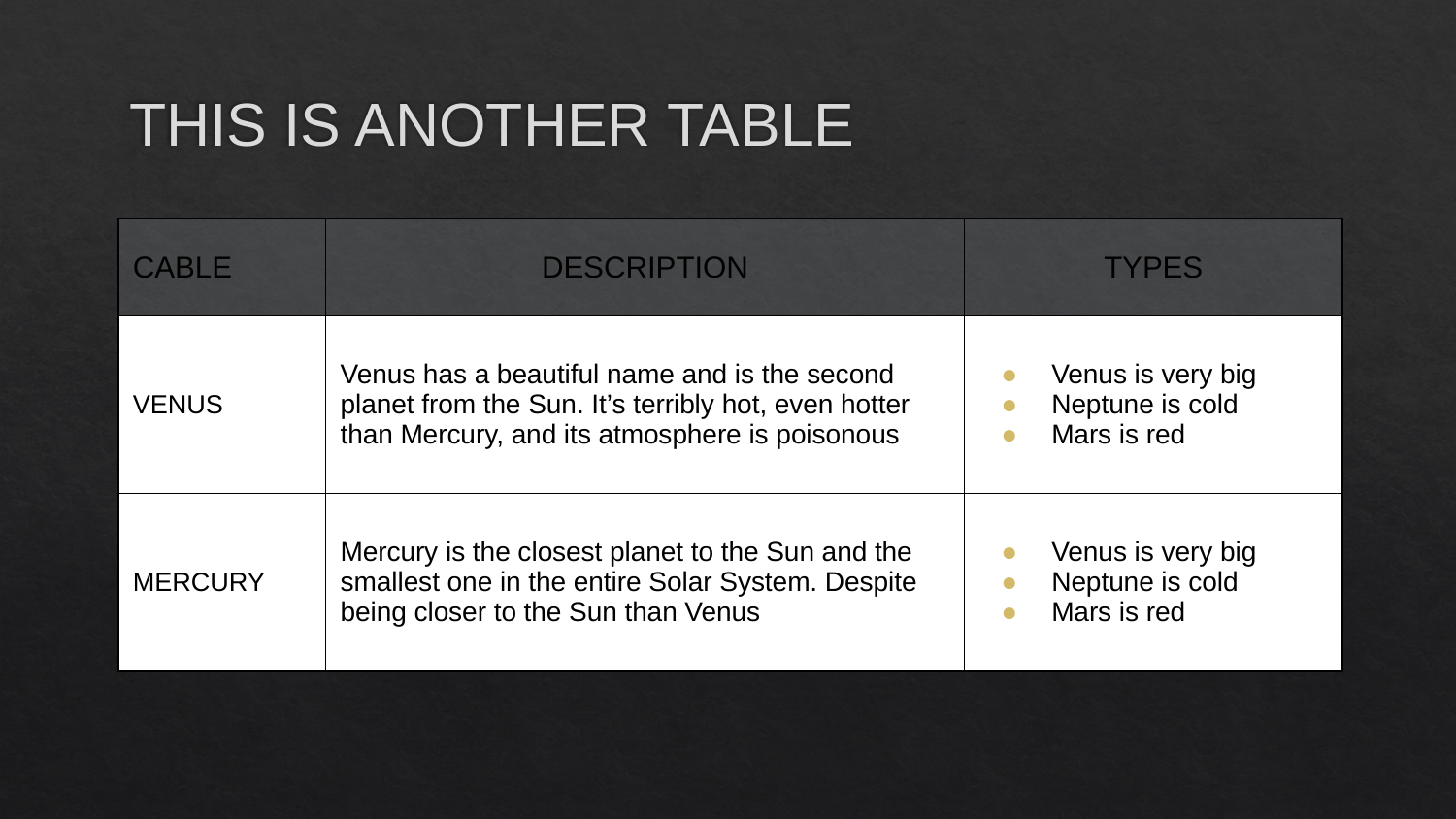

# THIS IS ANOTHER TABLE
| CABLE | DESCRIPTION | TYPES |
| --- | --- | --- |
| VENUS | Venus has a beautiful name and is the second planet from the Sun. It’s terribly hot, even hotter than Mercury, and its atmosphere is poisonous | Venus is very big Neptune is cold Mars is red |
| MERCURY | Mercury is the closest planet to the Sun and the smallest one in the entire Solar System. Despite being closer to the Sun than Venus | Venus is very big Neptune is cold Mars is red |